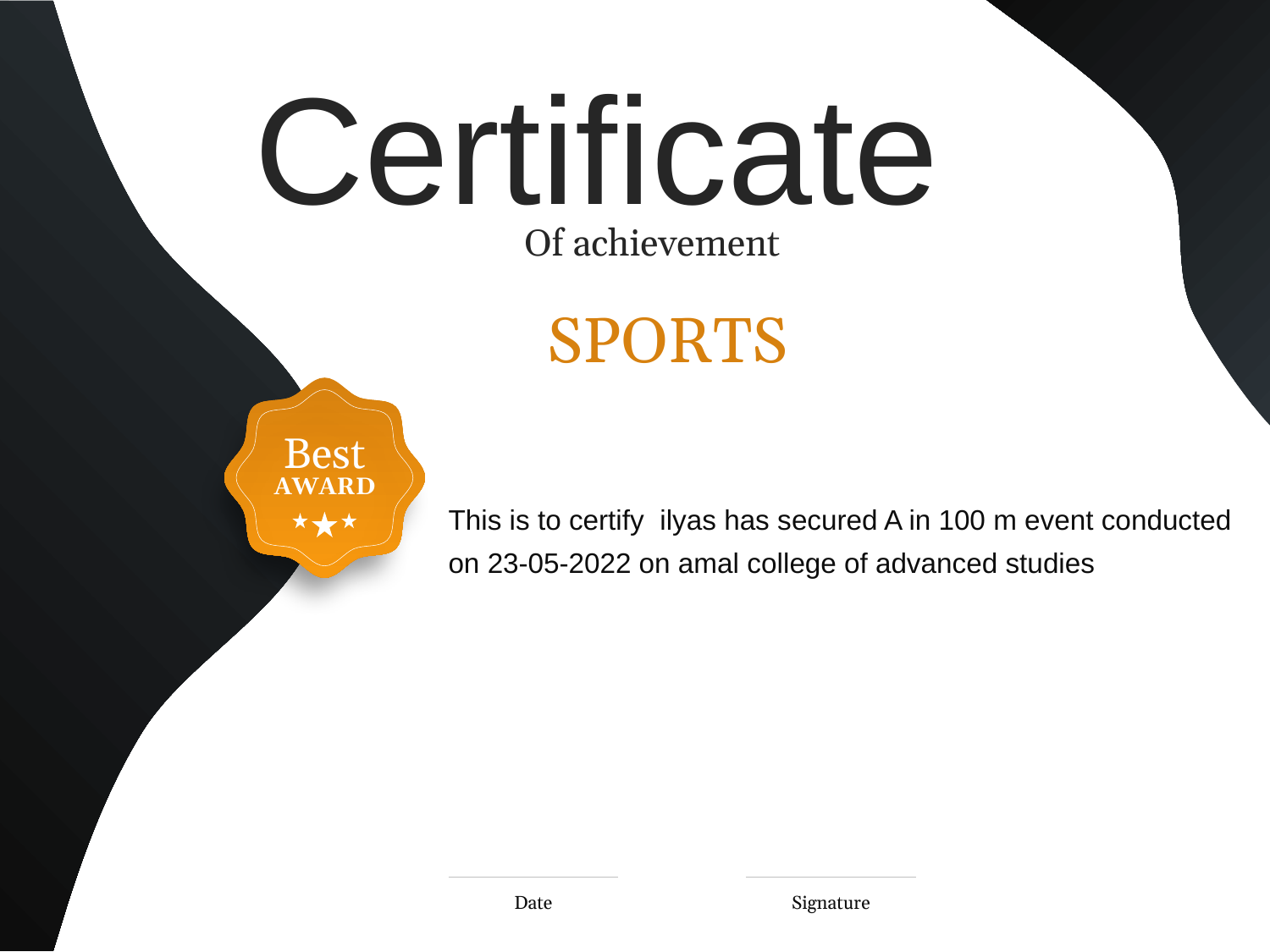

Certificate
Of achievement
SPORTS

Best
AWARD

This is to certify  ilyas has secured A in 100 m event conducted on 23-05-2022 on amal college of advanced studies
Date
Signature